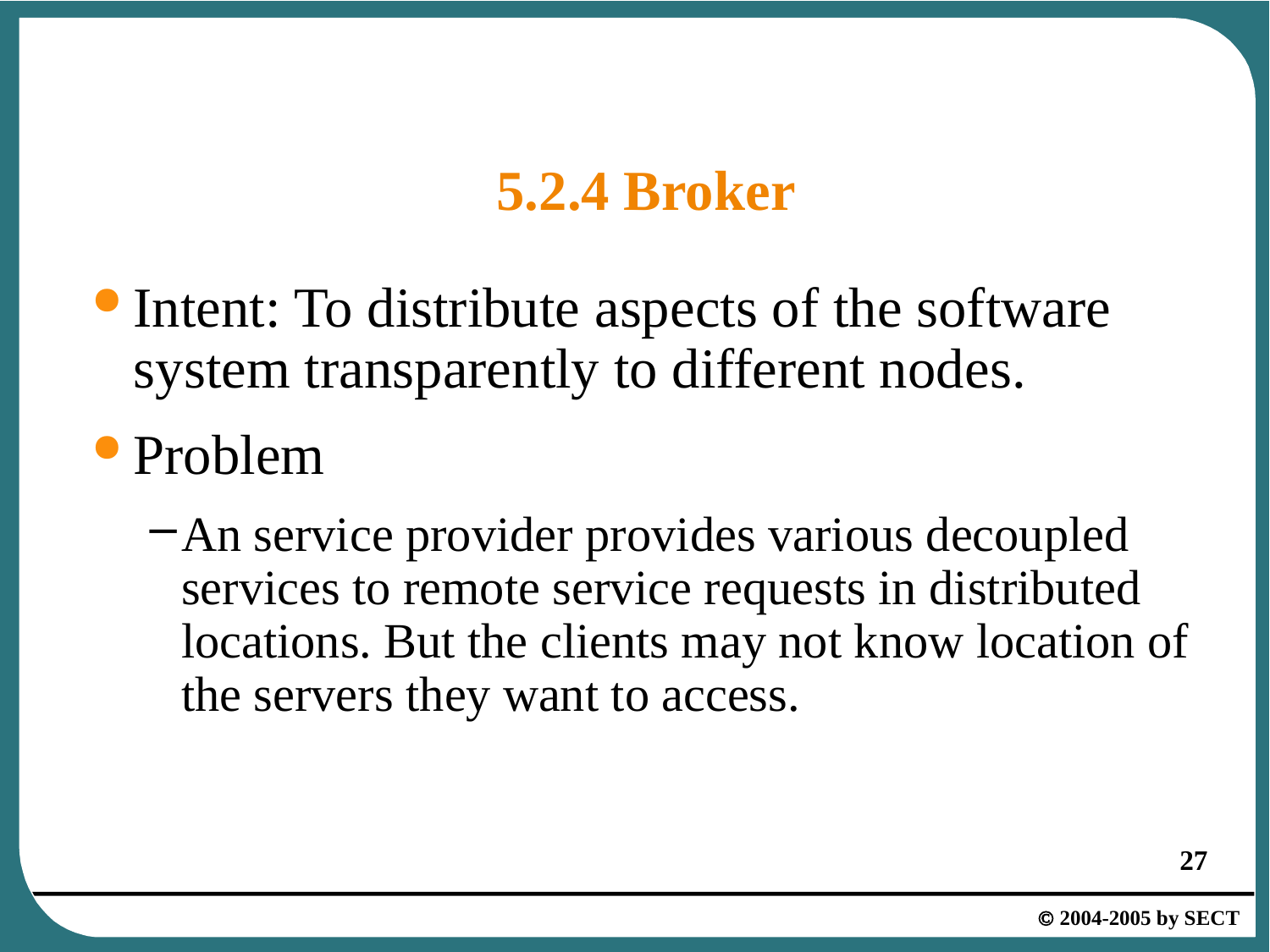

# 5.2.4 Broker
Intent: To distribute aspects of the software system transparently to different nodes.
Problem
An service provider provides various decoupled services to remote service requests in distributed locations. But the clients may not know location of the servers they want to access.